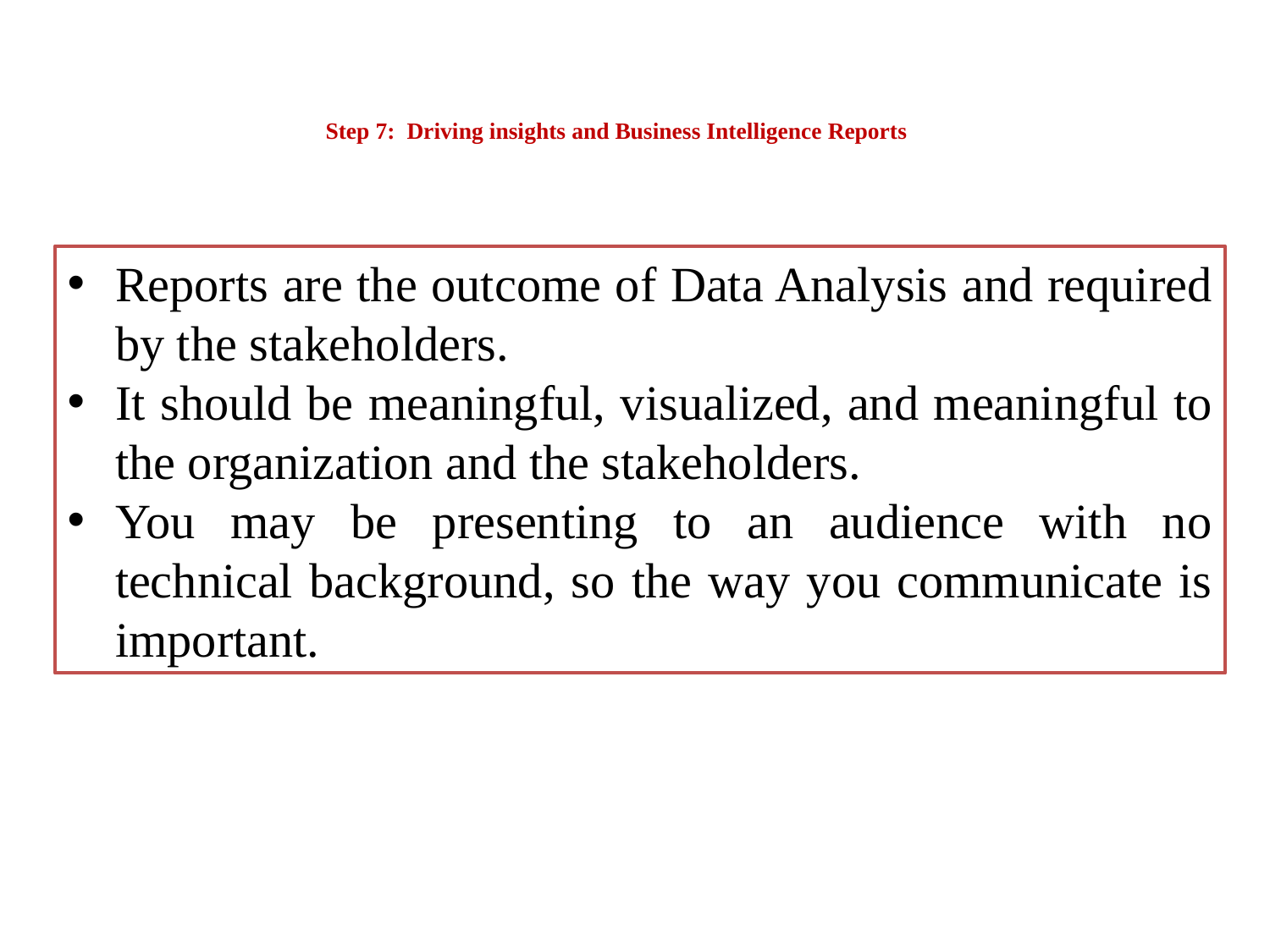

# Step 7:  Driving insights and Business Intelligence Reports
Reports are the outcome of Data Analysis and required by the stakeholders.
It should be meaningful, visualized, and meaningful to the organization and the stakeholders.
You may be presenting to an audience with no technical background, so the way you communicate is important.